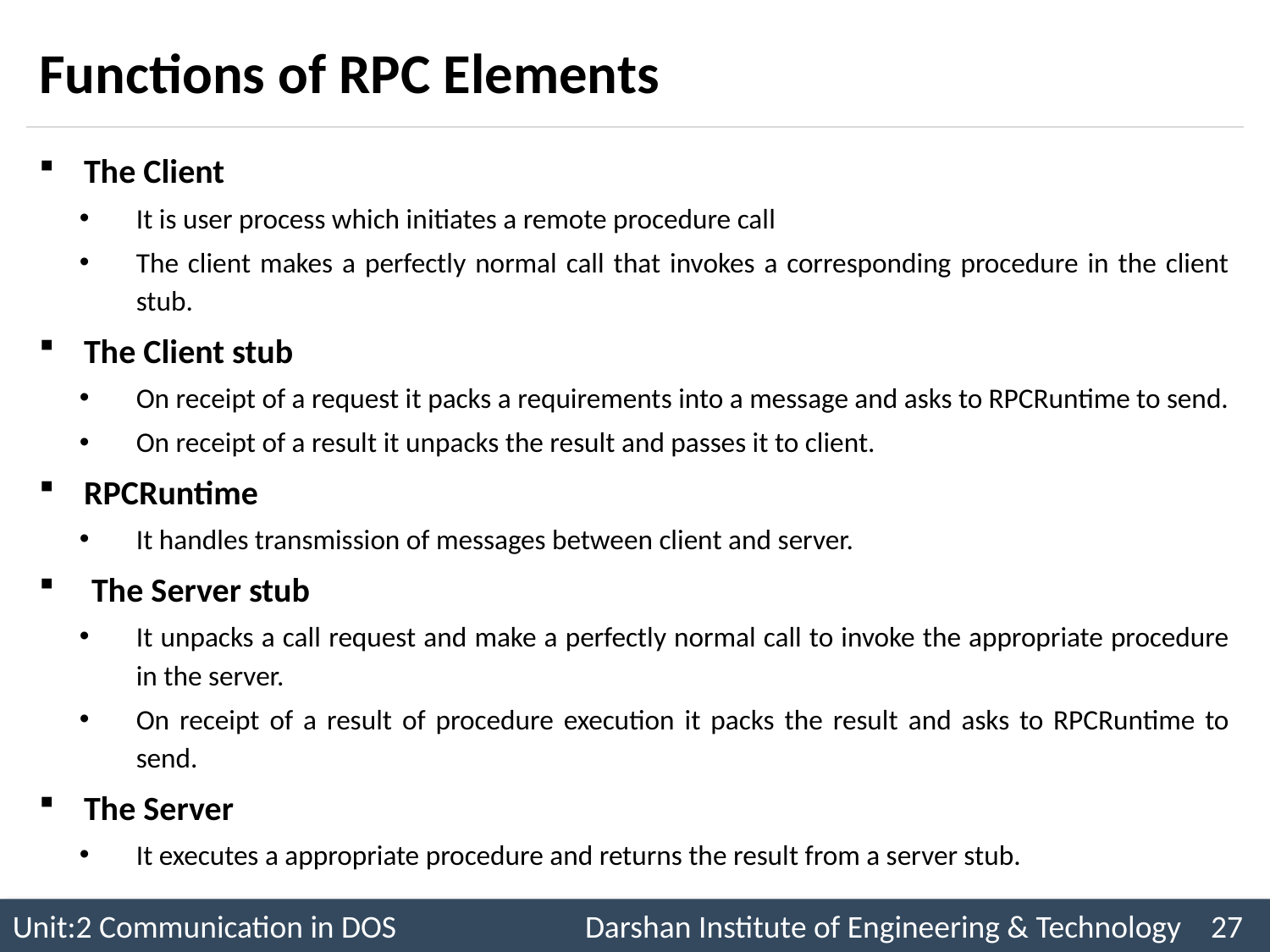

# Functions of RPC Elements
The Client
It is user process which initiates a remote procedure call
The client makes a perfectly normal call that invokes a corresponding procedure in the client stub.
The Client stub
On receipt of a request it packs a requirements into a message and asks to RPCRuntime to send.
On receipt of a result it unpacks the result and passes it to client.
RPCRuntime
It handles transmission of messages between client and server.
 The Server stub
It unpacks a call request and make a perfectly normal call to invoke the appropriate procedure in the server.
On receipt of a result of procedure execution it packs the result and asks to RPCRuntime to send.
The Server
It executes a appropriate procedure and returns the result from a server stub.